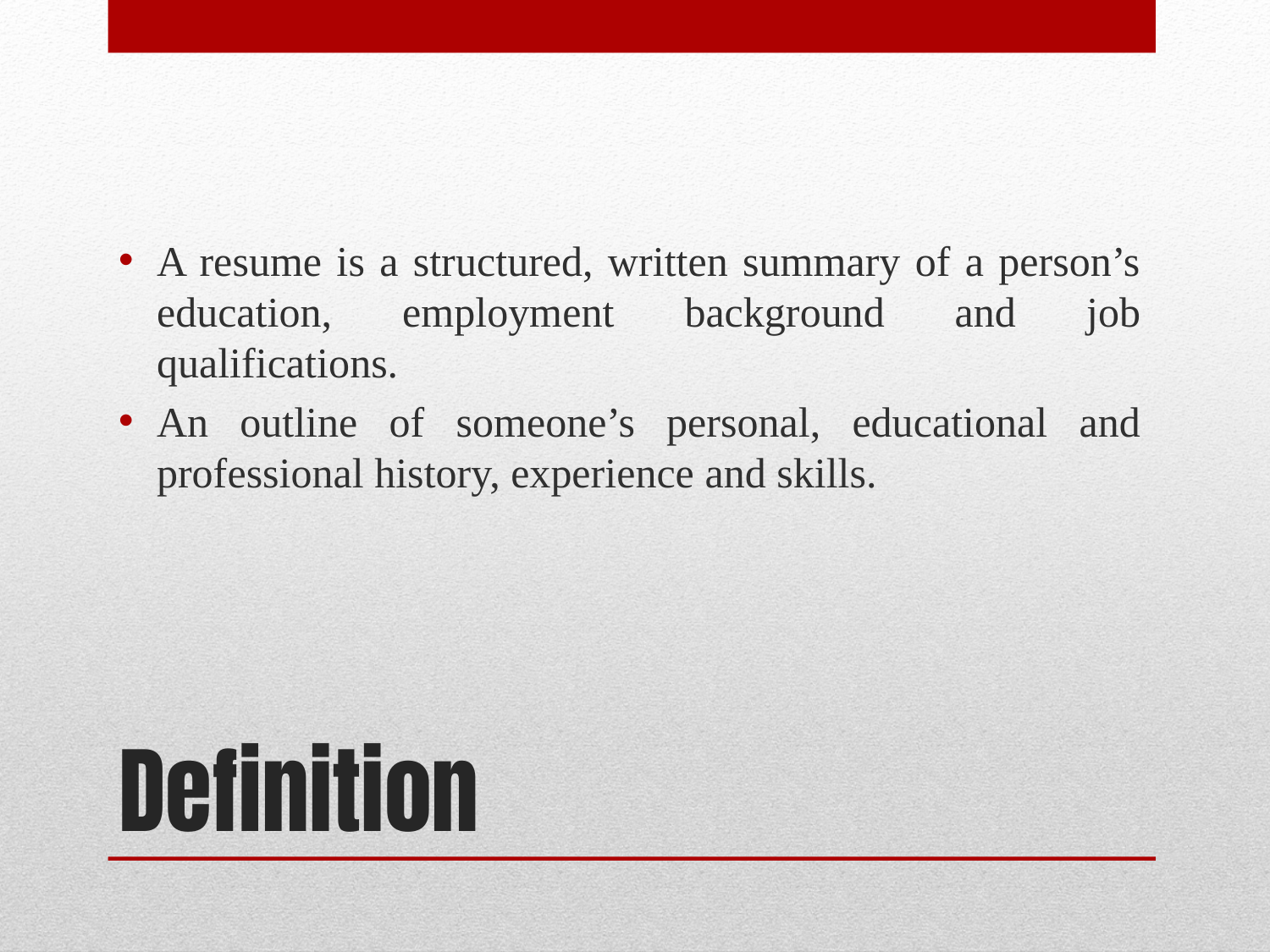

A resume is a structured, written summary of a person’s education, employment background and job qualifications.
An outline of someone’s personal, educational and professional history, experience and skills.
# Definition